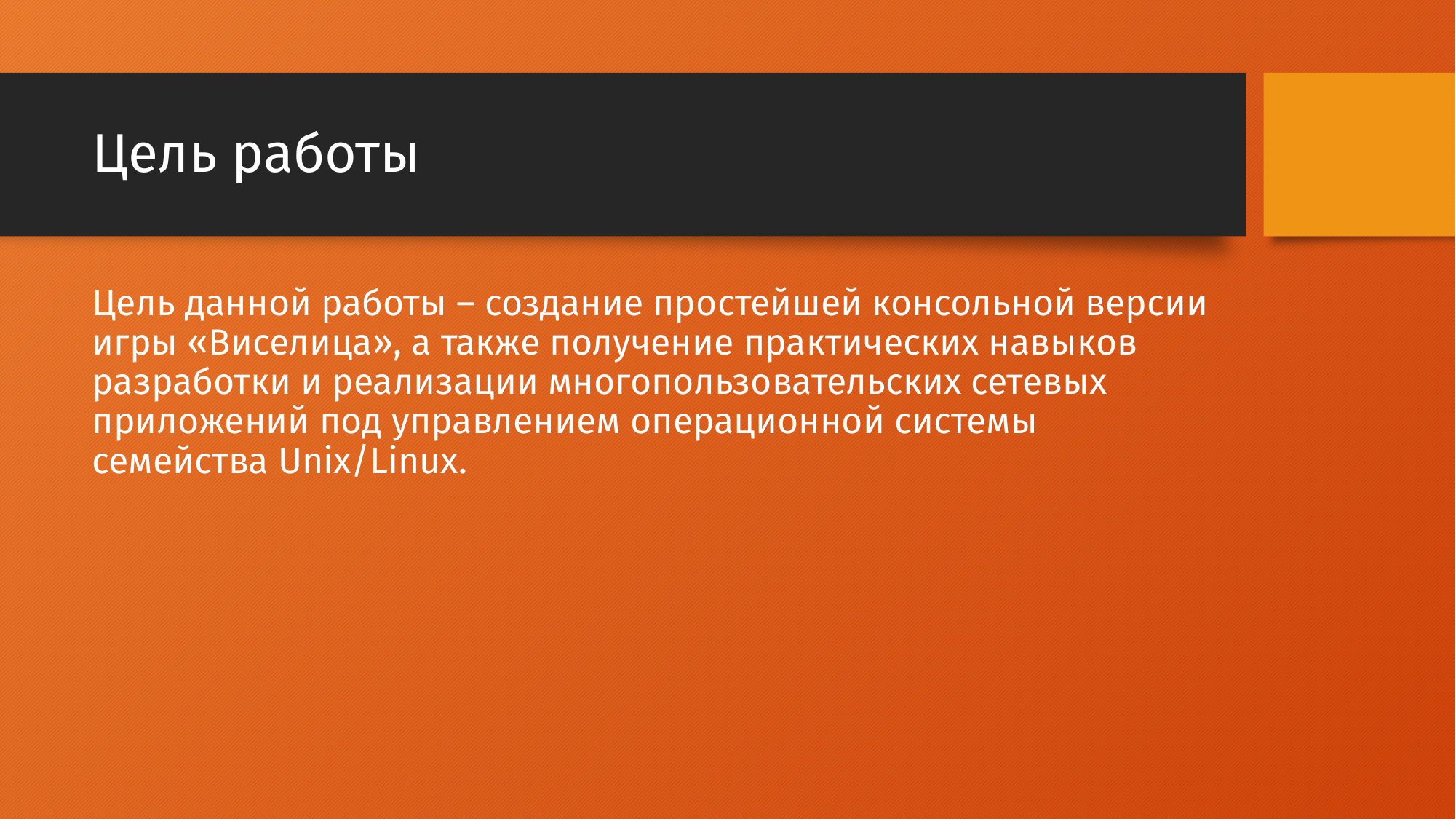

# Цель работы
Цель данной работы – создание простейшей консольной версии игры «Виселица», а также получение практических навыков разработки и реализации многопользовательских сетевых приложений под управлением операционной системы семейства Unix/Linux.